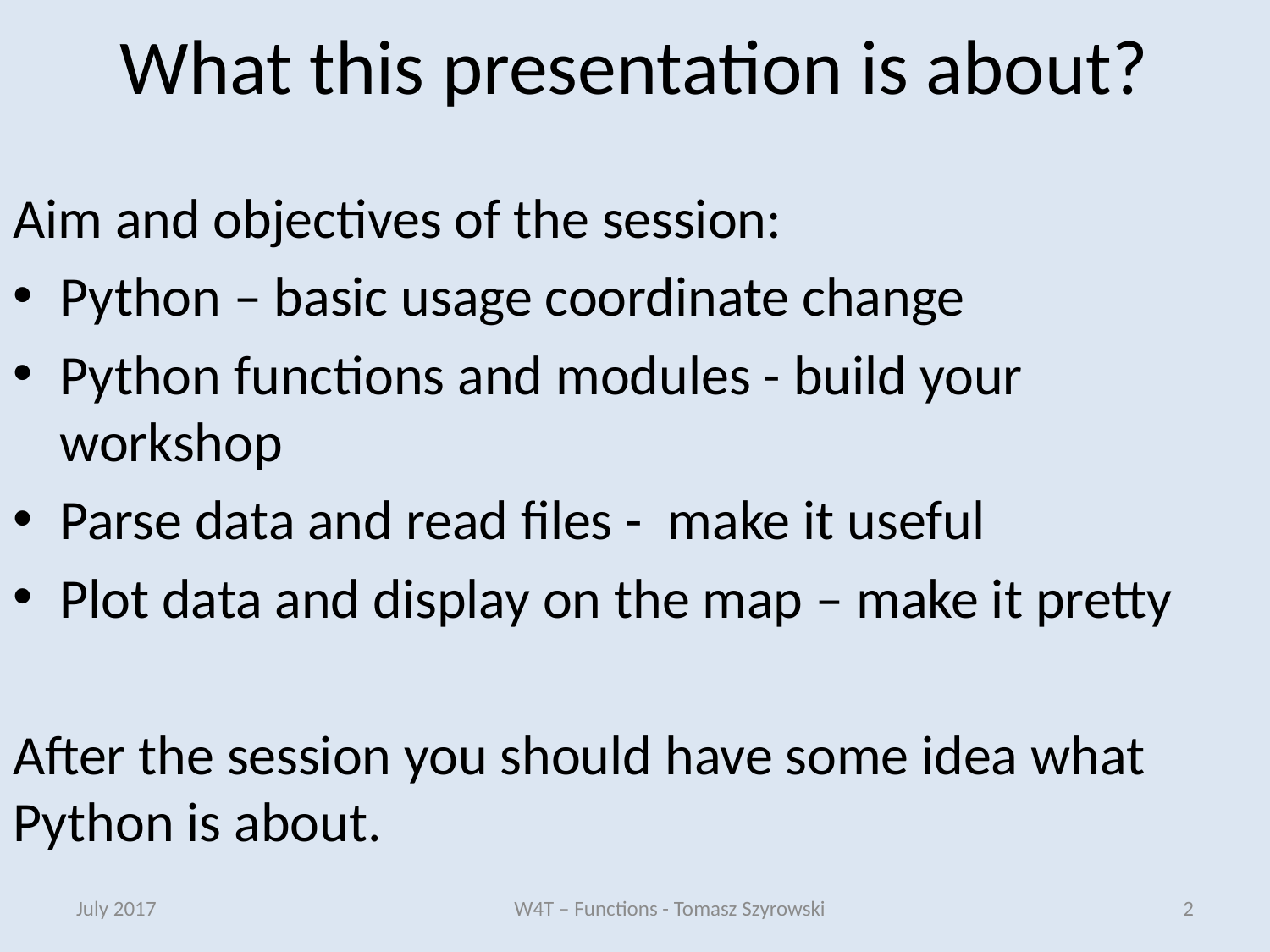

# What this presentation is about?
Aim and objectives of the session:
Python – basic usage coordinate change
Python functions and modules - build your workshop
Parse data and read files -  make it useful
Plot data and display on the map – make it pretty

After the session you should have some idea what Python is about.

July 2017
W4T – Functions - Tomasz Szyrowski
2